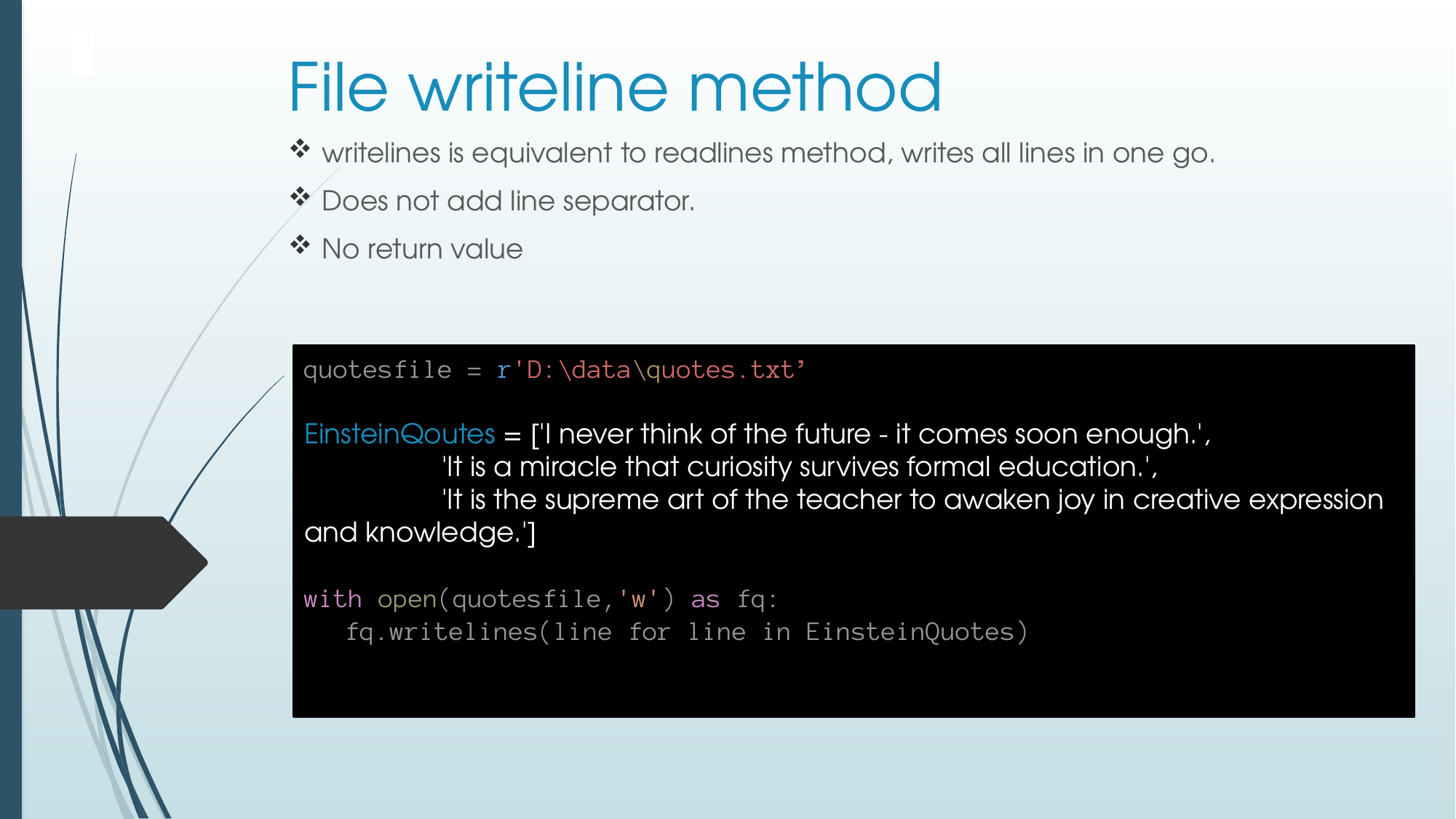

# File writeline method
writelines is equivalent to readlines method, writes all lines in one go.
Does not add line separator.
No return value

quotesfile = r'D:\data\quotes.txt’

EinsteinQoutes = ['I never think of the future - it comes soon enough.',
                  'It is a miracle that curiosity survives formal education.',
                  'It is the supreme art of the teacher to awaken joy in creative expression   and knowledge.']
with open(quotesfile,'w') as fq:
fq.writelines(line for line in EinsteinQuotes)